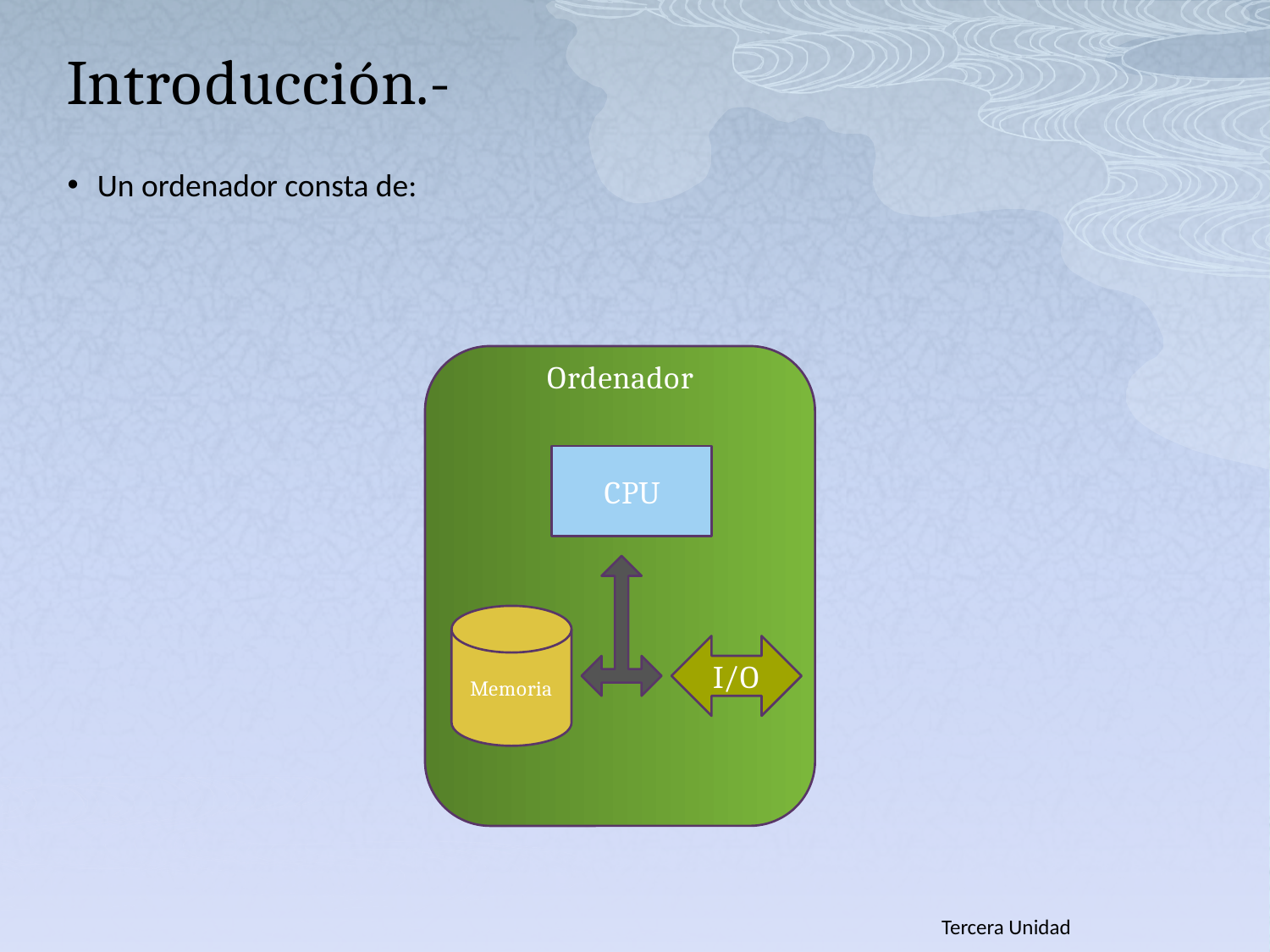

Introducción.-
Un ordenador consta de:

Ordenador

CPU

Memoria
I/O
Tercera Unidad